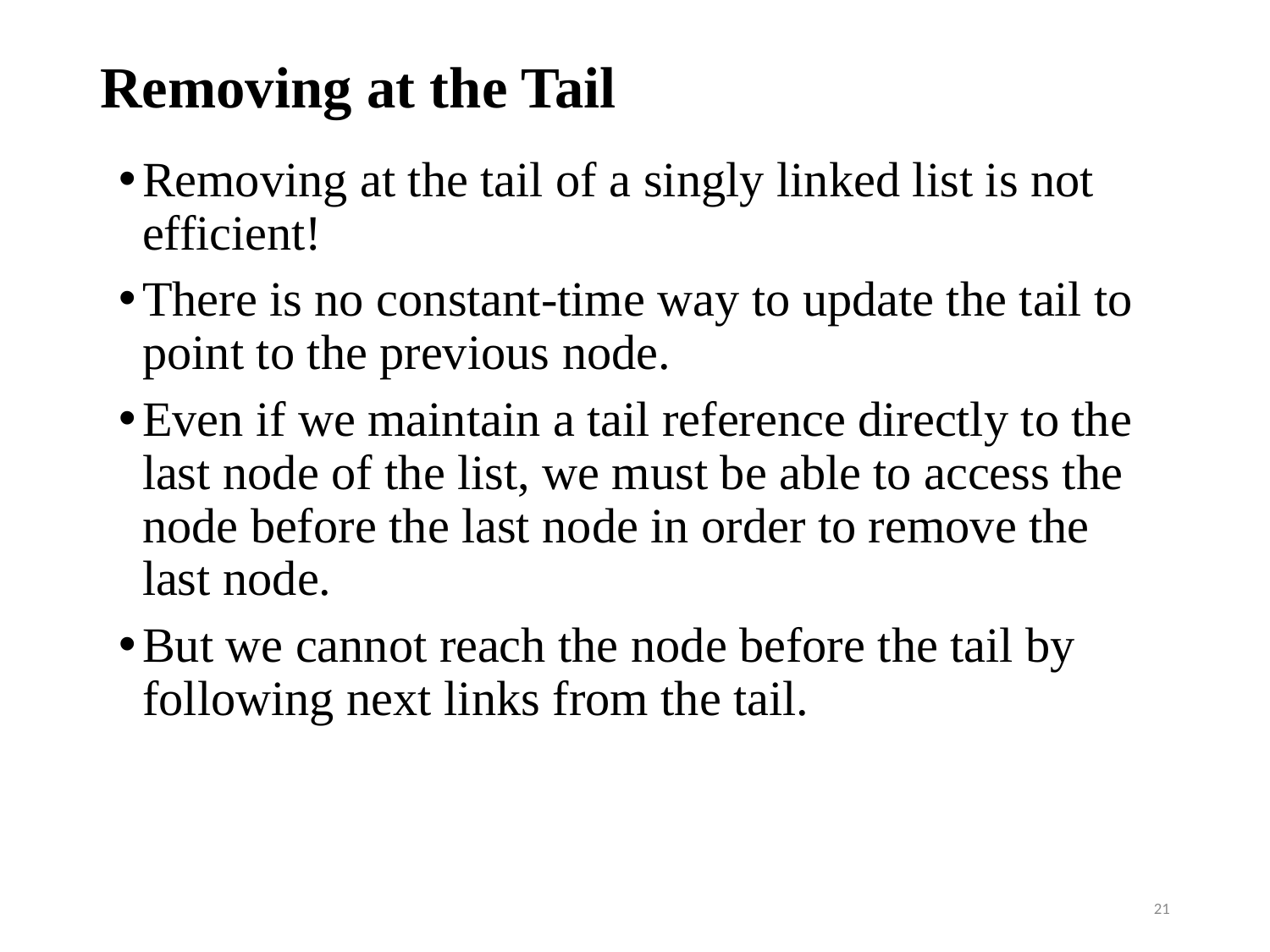

# Removing at the Tail
Removing at the tail of a singly linked list is not efficient!
There is no constant-time way to update the tail to point to the previous node.
Even if we maintain a tail reference directly to the last node of the list, we must be able to access the node before the last node in order to remove the last node.
But we cannot reach the node before the tail by following next links from the tail.

21